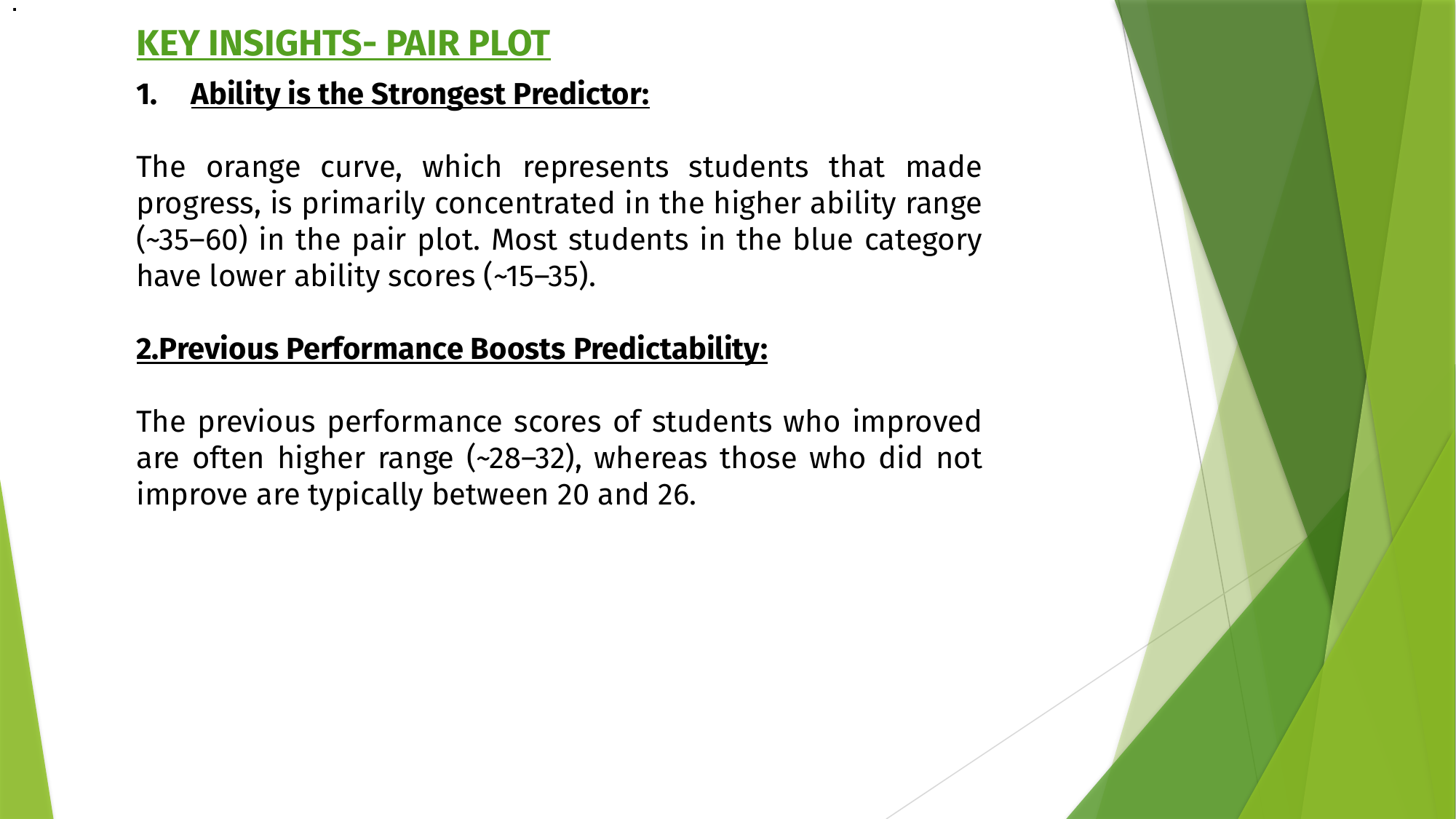

.
.
KEY INSIGHTS- PAIR PLOT
Ability is the Strongest Predictor:

The orange curve, which represents students that made progress, is primarily concentrated in the higher ability range (~35–60) in the pair plot. Most students in the blue category have lower ability scores (~15–35).

2.Previous Performance Boosts Predictability:

The previous performance scores of students who improved are often higher range (~28–32), whereas those who did not improve are typically between 20 and 26.